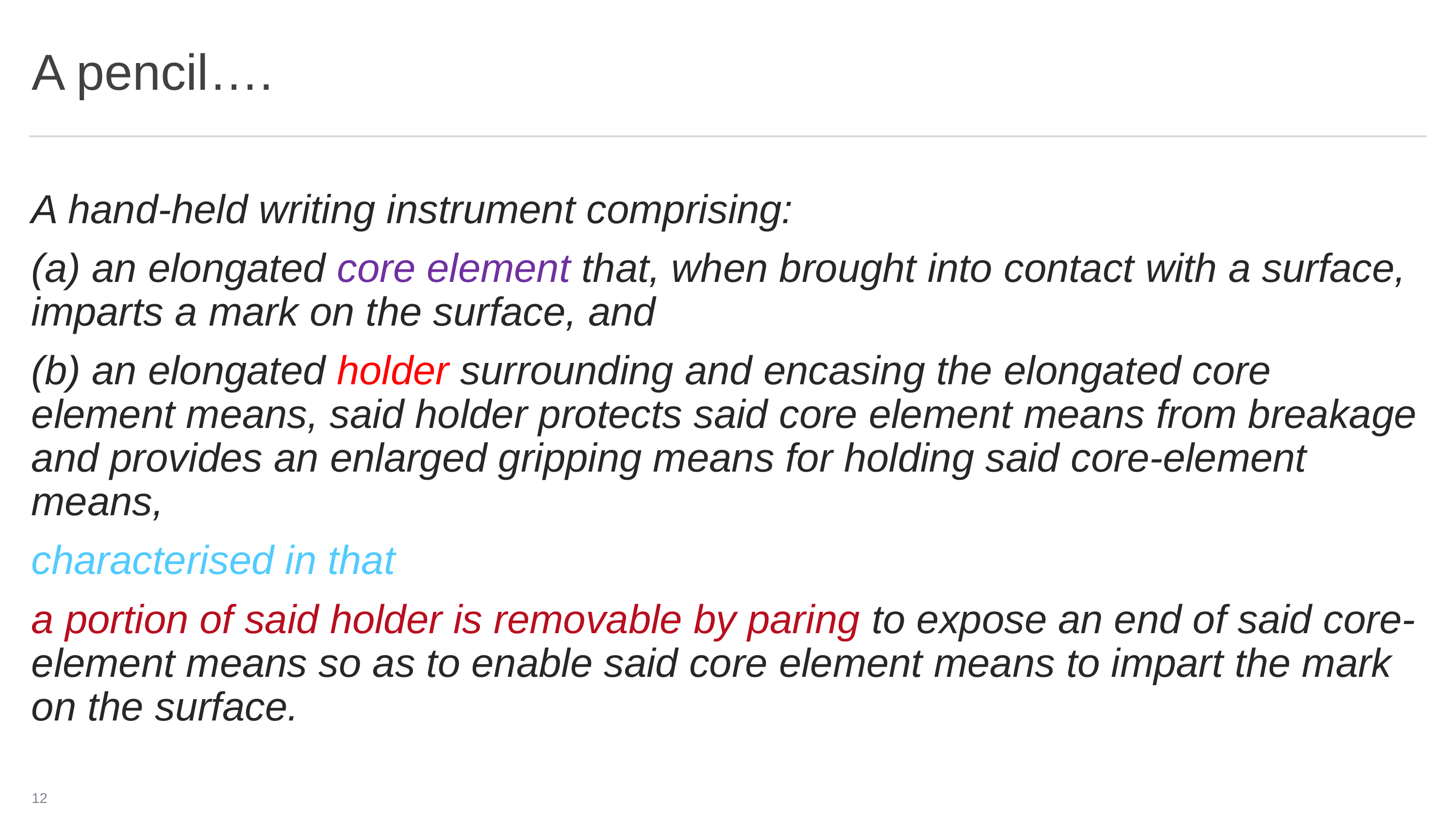

# A pencil….
A hand-held writing instrument comprising:
(a) an elongated core element that, when brought into contact with a surface, imparts a mark on the surface, and
(b) an elongated holder surrounding and encasing the elongated core element means, said holder protects said core element means from breakage and provides an enlarged gripping means for holding said core-element means,
characterised in that
a portion of said holder is removable by paring to expose an end of said core-element means so as to enable said core element means to impart the mark on the surface.